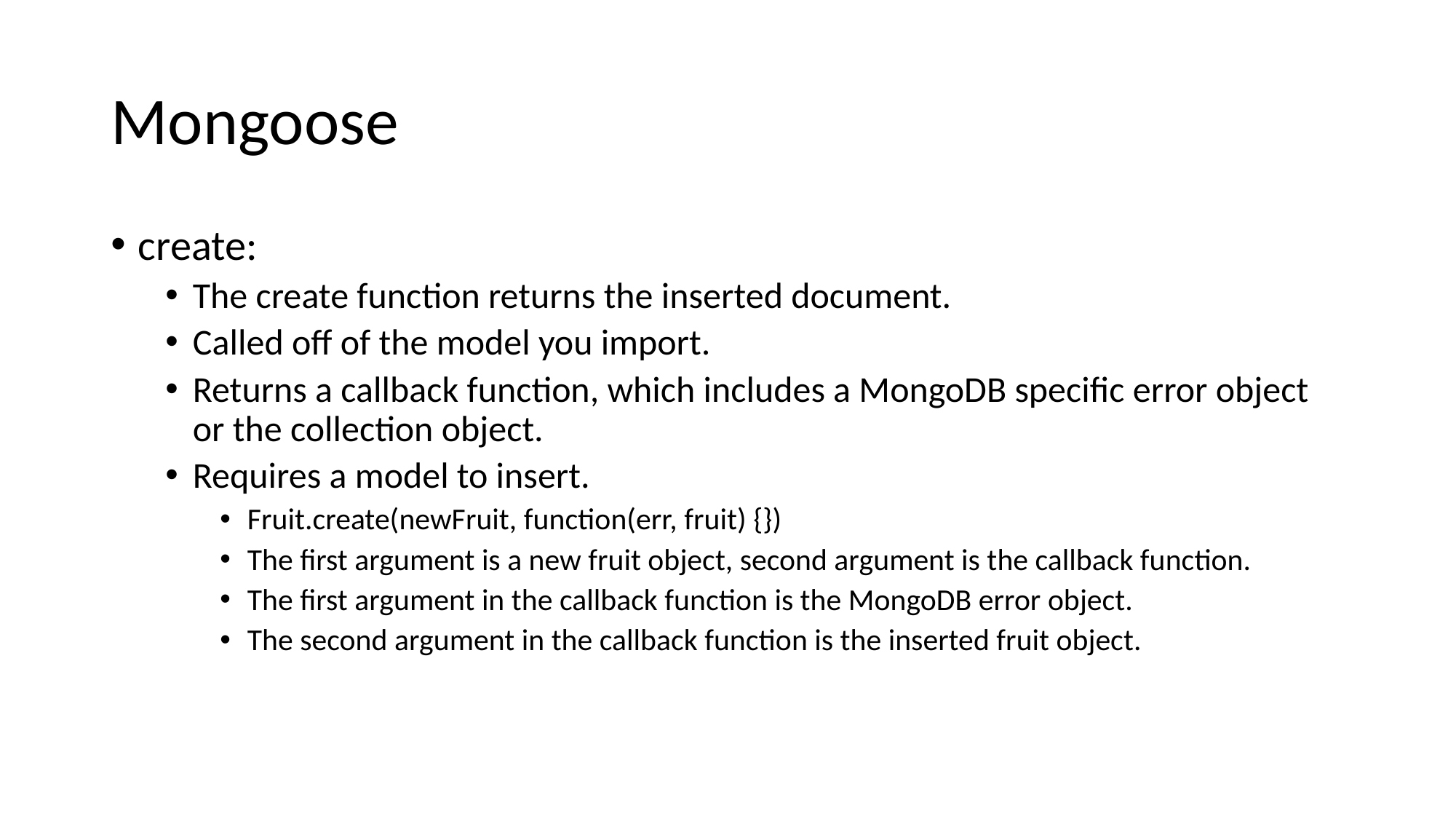

# Mongoose
create:
The create function returns the inserted document.
Called off of the model you import.
Returns a callback function, which includes a MongoDB specific error object or the collection object.
Requires a model to insert.
Fruit.create(newFruit, function(err, fruit) {})
The first argument is a new fruit object, second argument is the callback function.
The first argument in the callback function is the MongoDB error object.
The second argument in the callback function is the inserted fruit object.